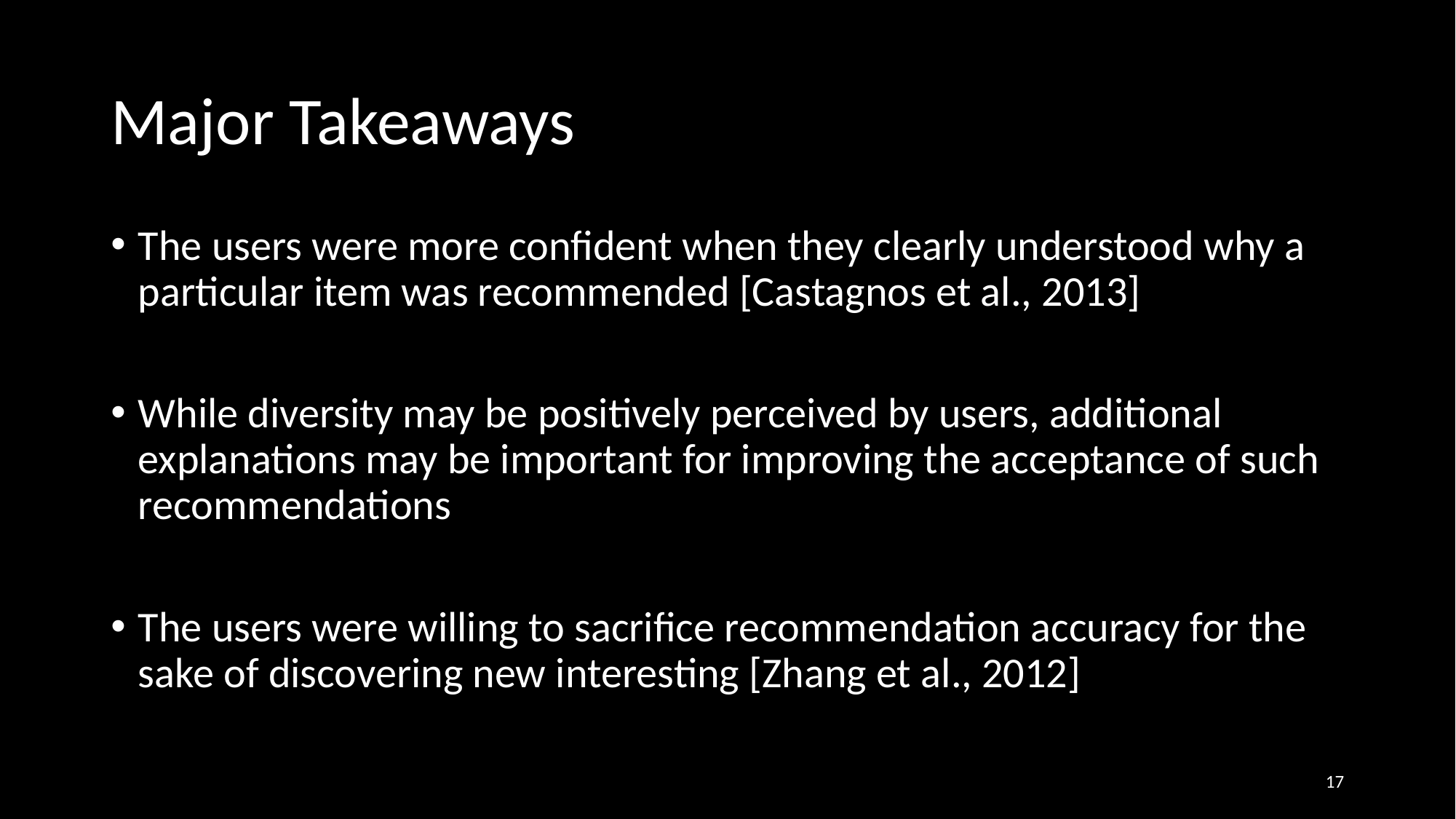

# Major Takeaways
The users were more confident when they clearly understood why a particular item was recommended [Castagnos et al., 2013]

While diversity may be positively perceived by users, additional explanations may be important for improving the acceptance of such recommendations

The users were willing to sacrifice recommendation accuracy for the sake of discovering new interesting [Zhang et al., 2012]

17